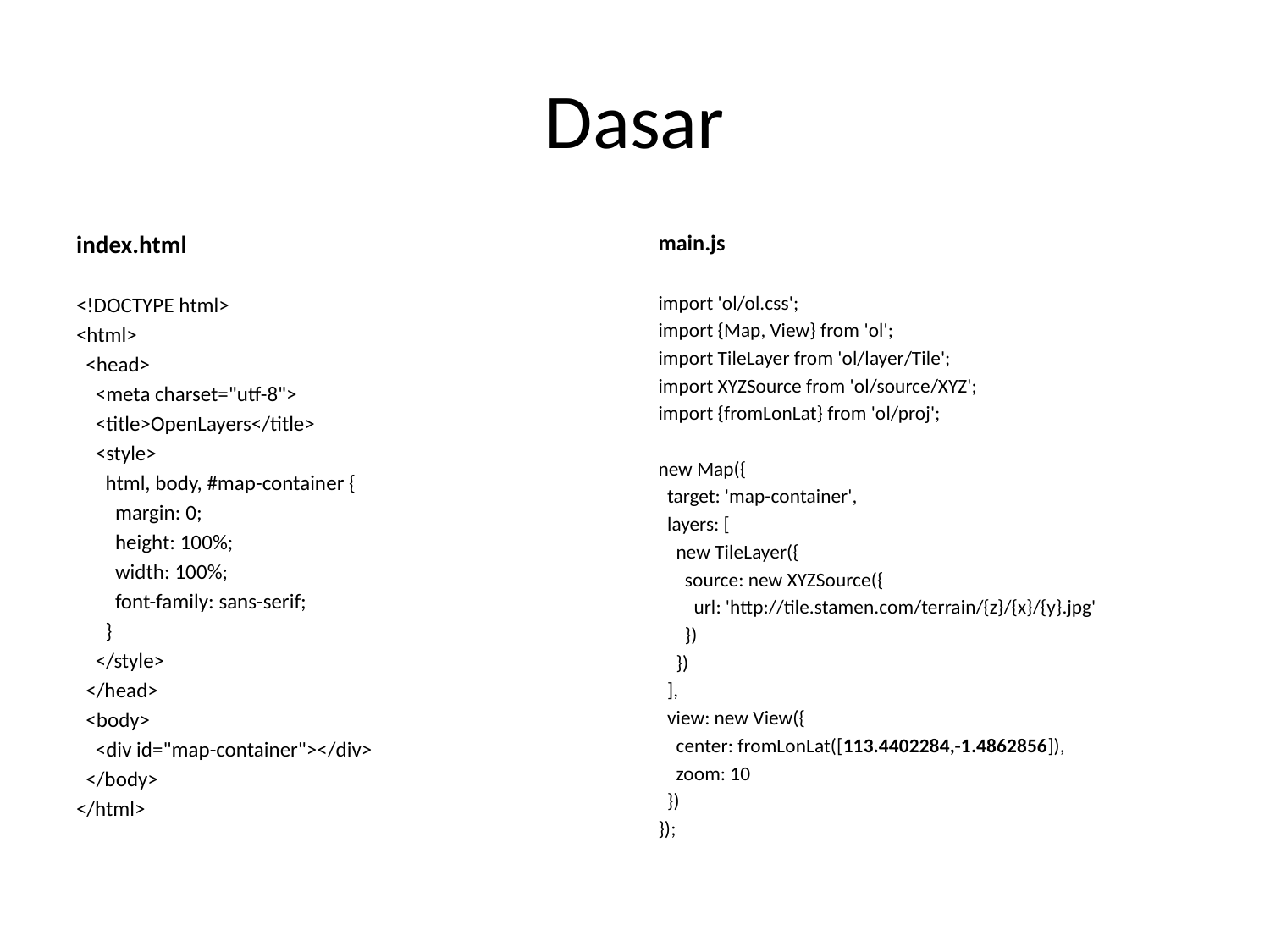

# Dasar
index.html

<!DOCTYPE html>
<html>
  <head>
    <meta charset="utf-8">
    <title>OpenLayers</title>
    <style>
      html, body, #map-container {
        margin: 0;
        height: 100%;
        width: 100%;
        font-family: sans-serif;
      }
    </style>
  </head>
  <body>
    <div id="map-container"></div>
  </body>
</html>
main.js

import 'ol/ol.css';
import {Map, View} from 'ol';
import TileLayer from 'ol/layer/Tile';
import XYZSource from 'ol/source/XYZ';
import {fromLonLat} from 'ol/proj';

new Map({
  target: 'map-container',
  layers: [
    new TileLayer({
      source: new XYZSource({
        url: 'http://tile.stamen.com/terrain/{z}/{x}/{y}.jpg'
      })
    })
  ],
  view: new View({
    center: fromLonLat([113.4402284,-1.4862856]),
    zoom: 10
  })
});